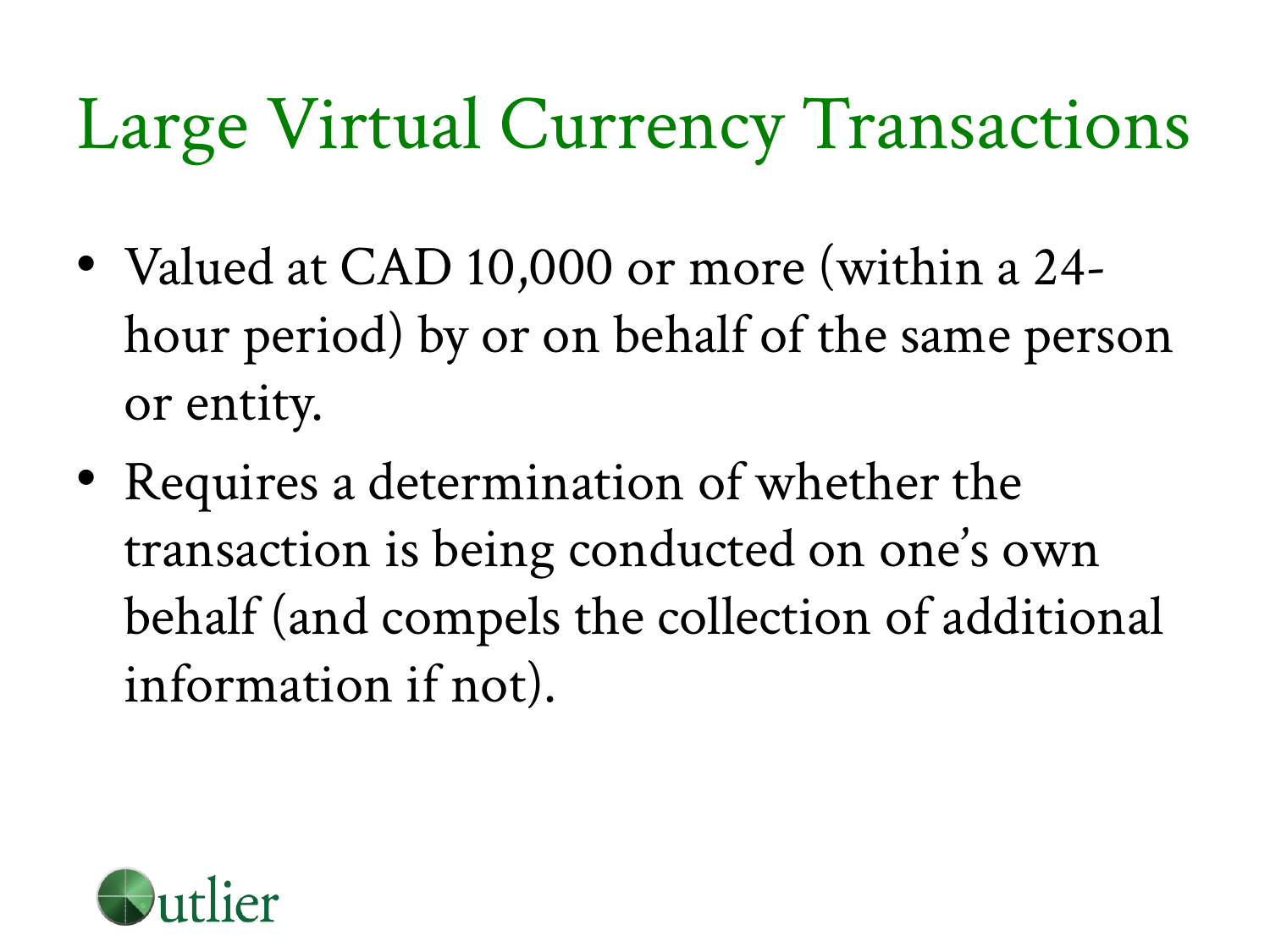

# Large Virtual Currency Transactions
Valued at CAD 10,000 or more (within a 24-hour period) by or on behalf of the same person or entity.
Requires a determination of whether the transaction is being conducted on one’s own behalf (and compels the collection of additional information if not).